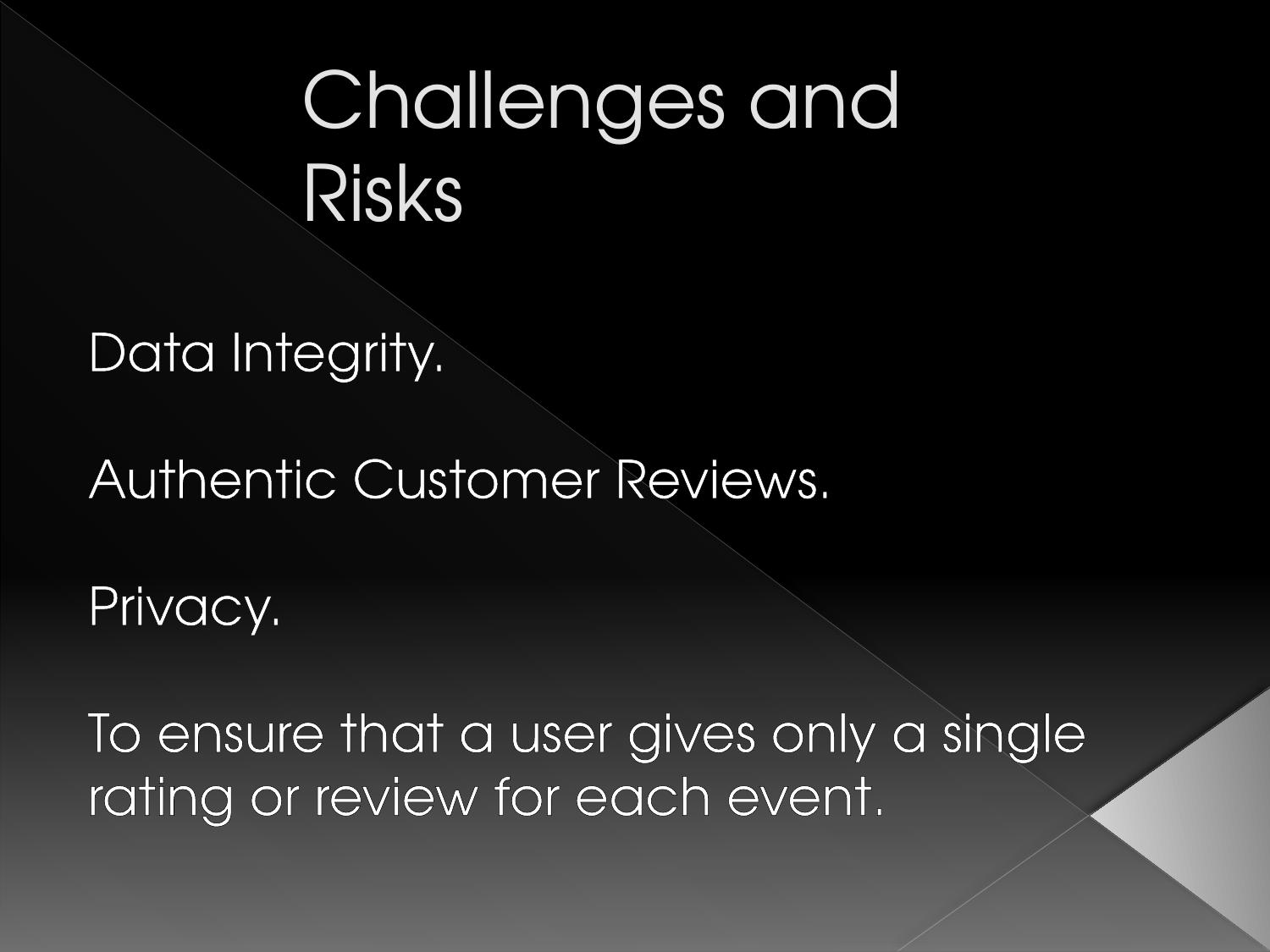

# Challenges and Risks
Data Integrity.

Authentic Customer Reviews.

Privacy.

To ensure that a user gives only a single rating or review for each event.